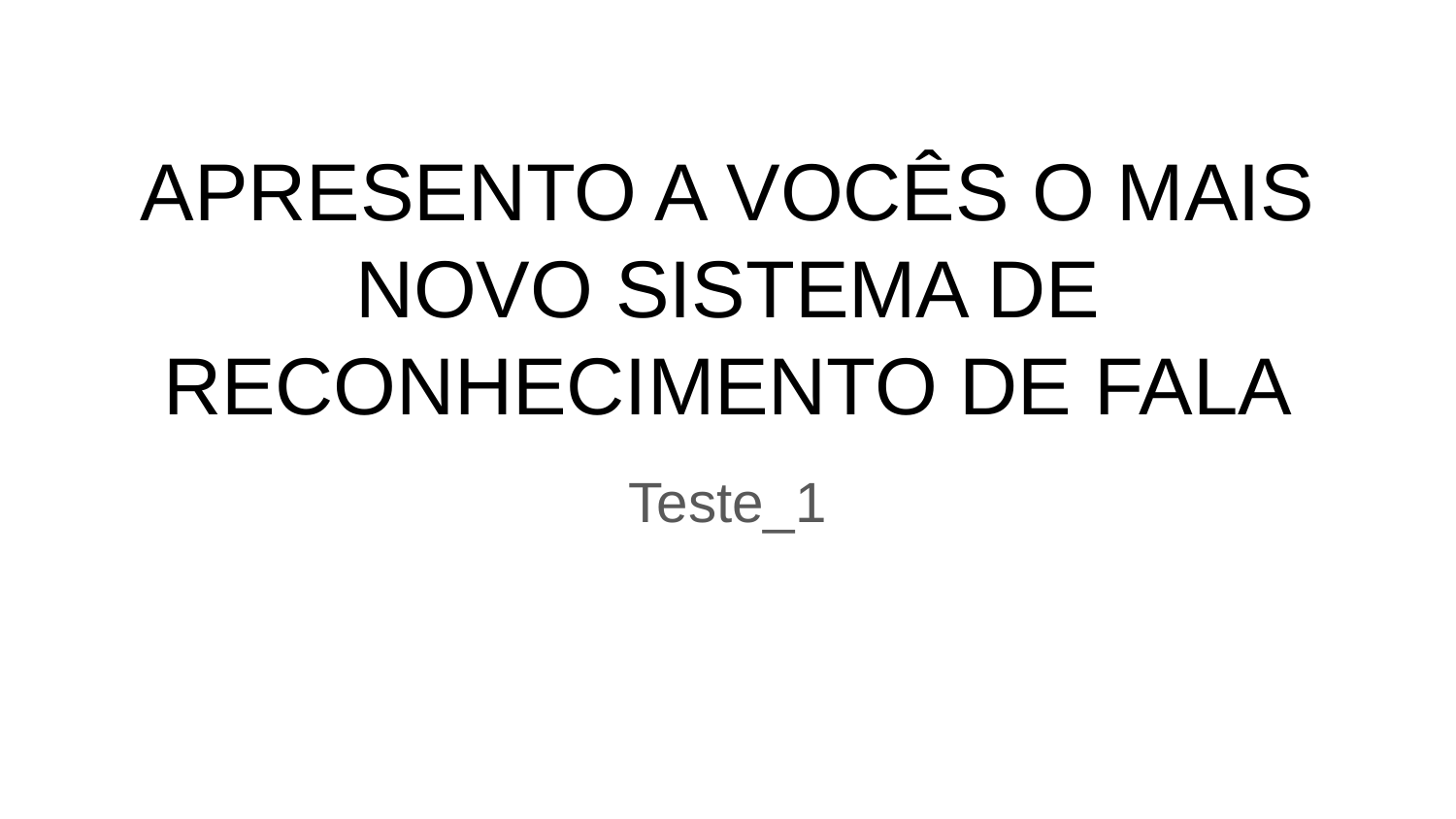

# APRESENTO A VOCÊS O MAIS NOVO SISTEMA DE RECONHECIMENTO DE FALA
Teste_1